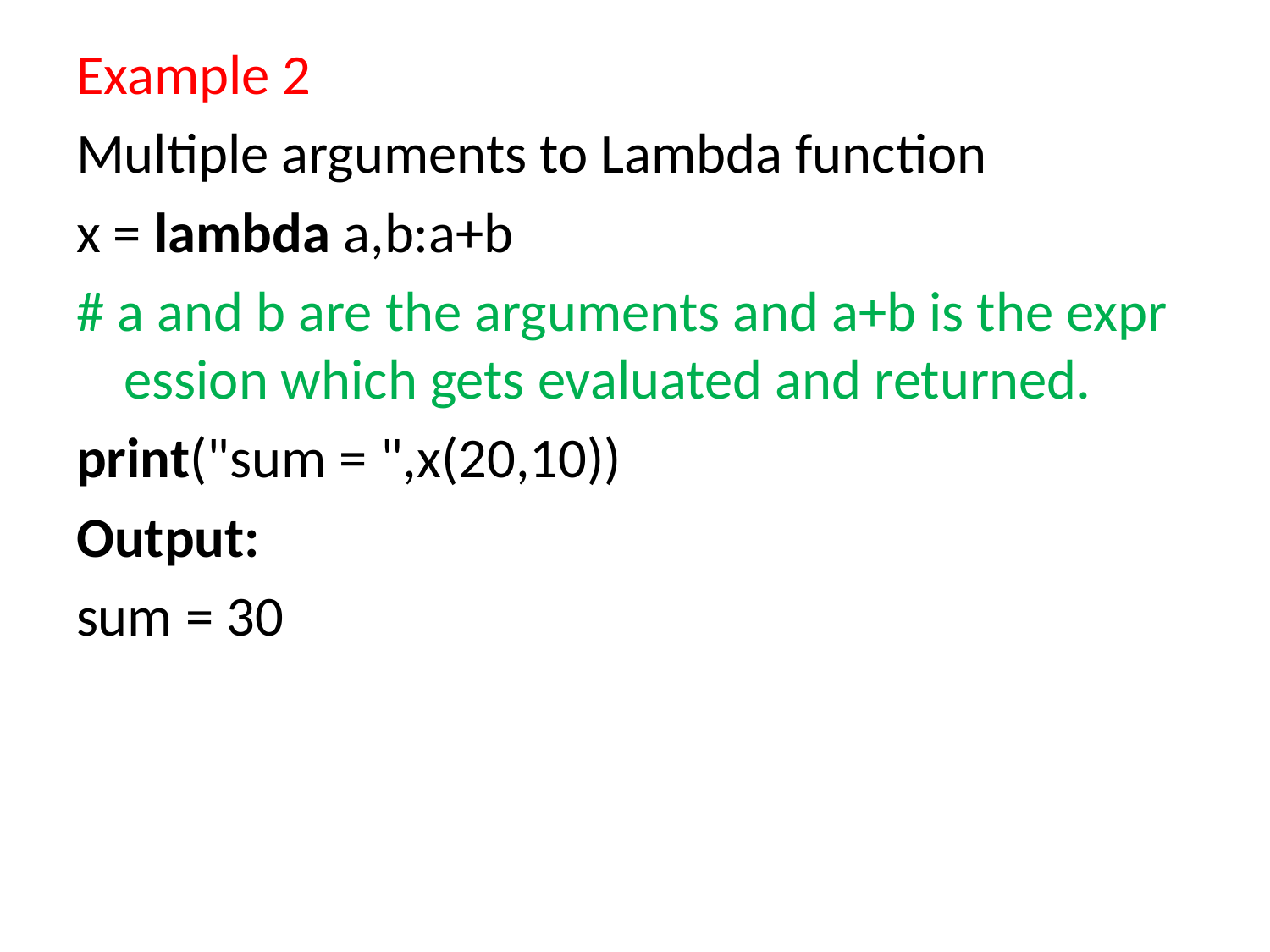

Example 2
Multiple arguments to Lambda function
x = lambda a,b:a+b
# a and b are the arguments and a+b is the expression which gets evaluated and returned.
print("sum = ",x(20,10))
Output:
sum = 30

#